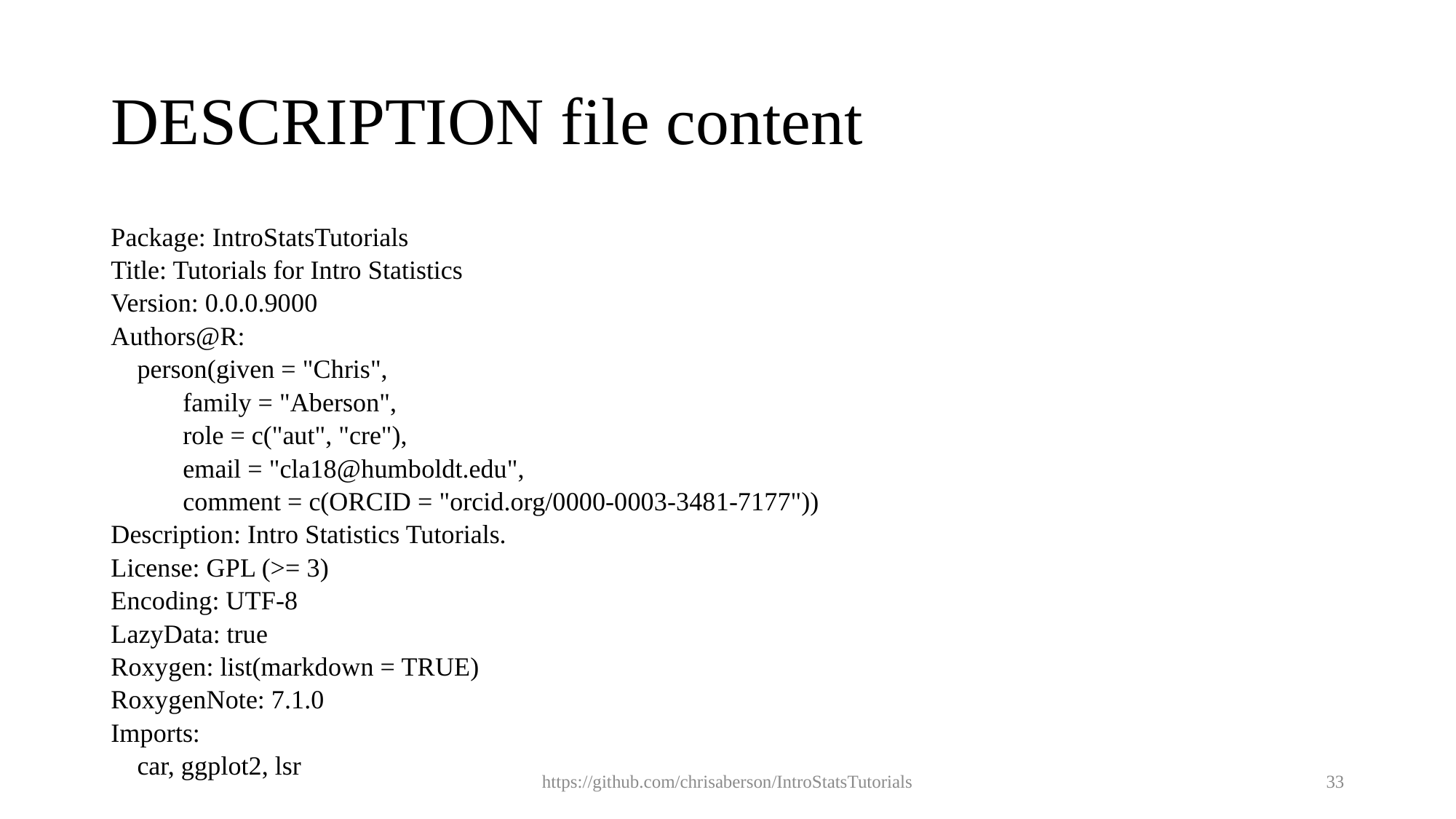

# DESCRIPTION file content
Package: IntroStatsTutorials
Title: Tutorials for Intro Statistics
Version: 0.0.0.9000
Authors@R:
    person(given = "Chris",
           family = "Aberson",
           role = c("aut", "cre"),
           email = "cla18@humboldt.edu",
           comment = c(ORCID = "orcid.org/0000-0003-3481-7177"))
Description: Intro Statistics Tutorials.
License: GPL (>= 3)
Encoding: UTF-8
LazyData: true
Roxygen: list(markdown = TRUE)
RoxygenNote: 7.1.0
Imports:
    car, ggplot2, lsr

https://github.com/chrisaberson/IntroStatsTutorials
33